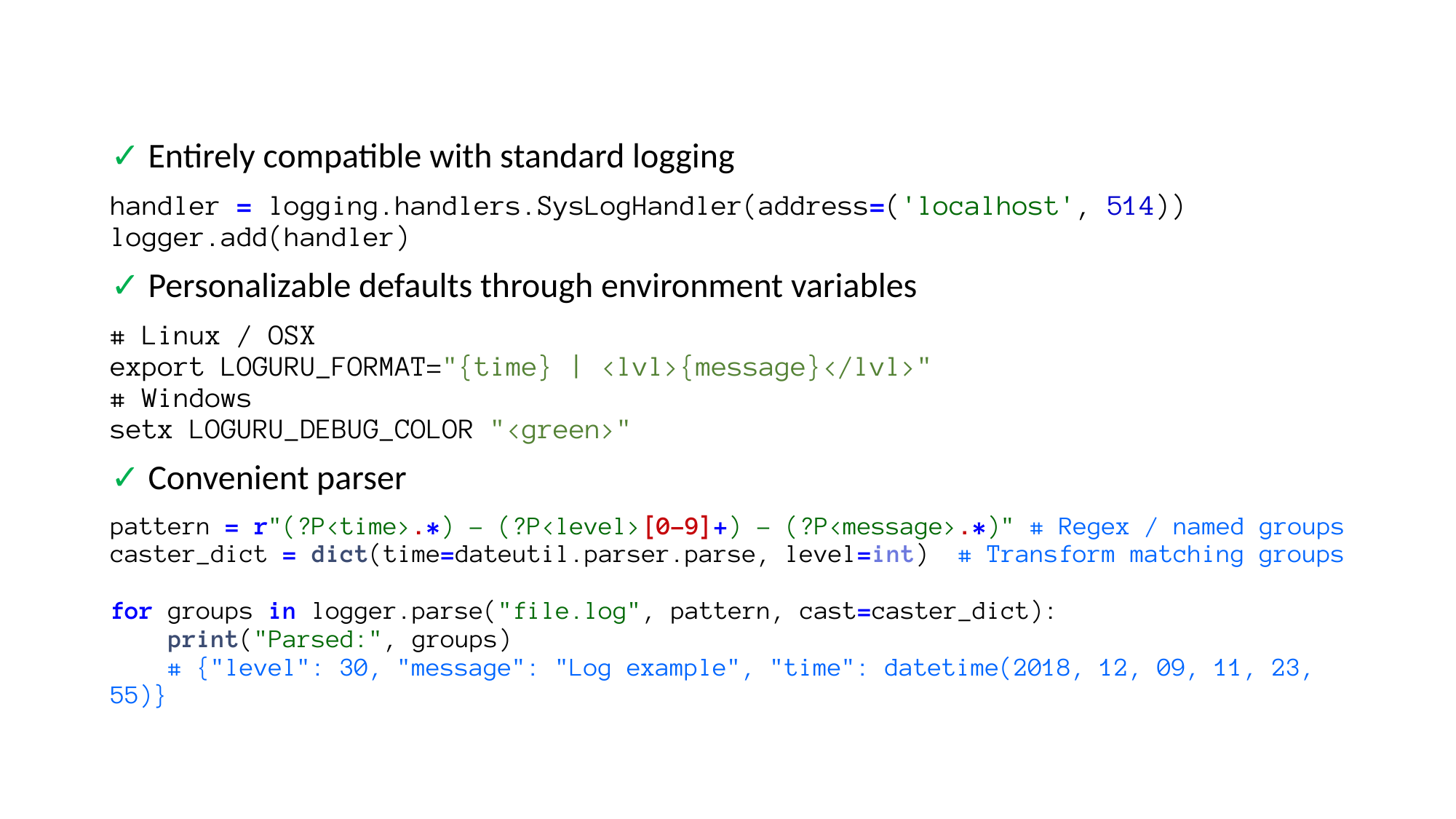

✓ Entirely compatible with standard logging
handler = logging.handlers.SysLogHandler(address=('localhost', 514))
logger.add(handler)
✓ Personalizable defaults through environment variables
# Linux / OSX export LOGURU_FORMAT="{time} | <lvl>{message}</lvl>" # Windows setx LOGURU_DEBUG_COLOR "<green>"
✓ Convenient parser
pattern = r"(?P<time>.*) - (?P<level>[0-9]+) - (?P<message>.*)" # Regex / named groups
caster_dict = dict(time=dateutil.parser.parse, level=int)  # Transform matching groups
for groups in logger.parse("file.log", pattern, cast=caster_dict):
    print("Parsed:", groups)
    # {"level": 30, "message": "Log example", "time": datetime(2018, 12, 09, 11, 23, 55)}